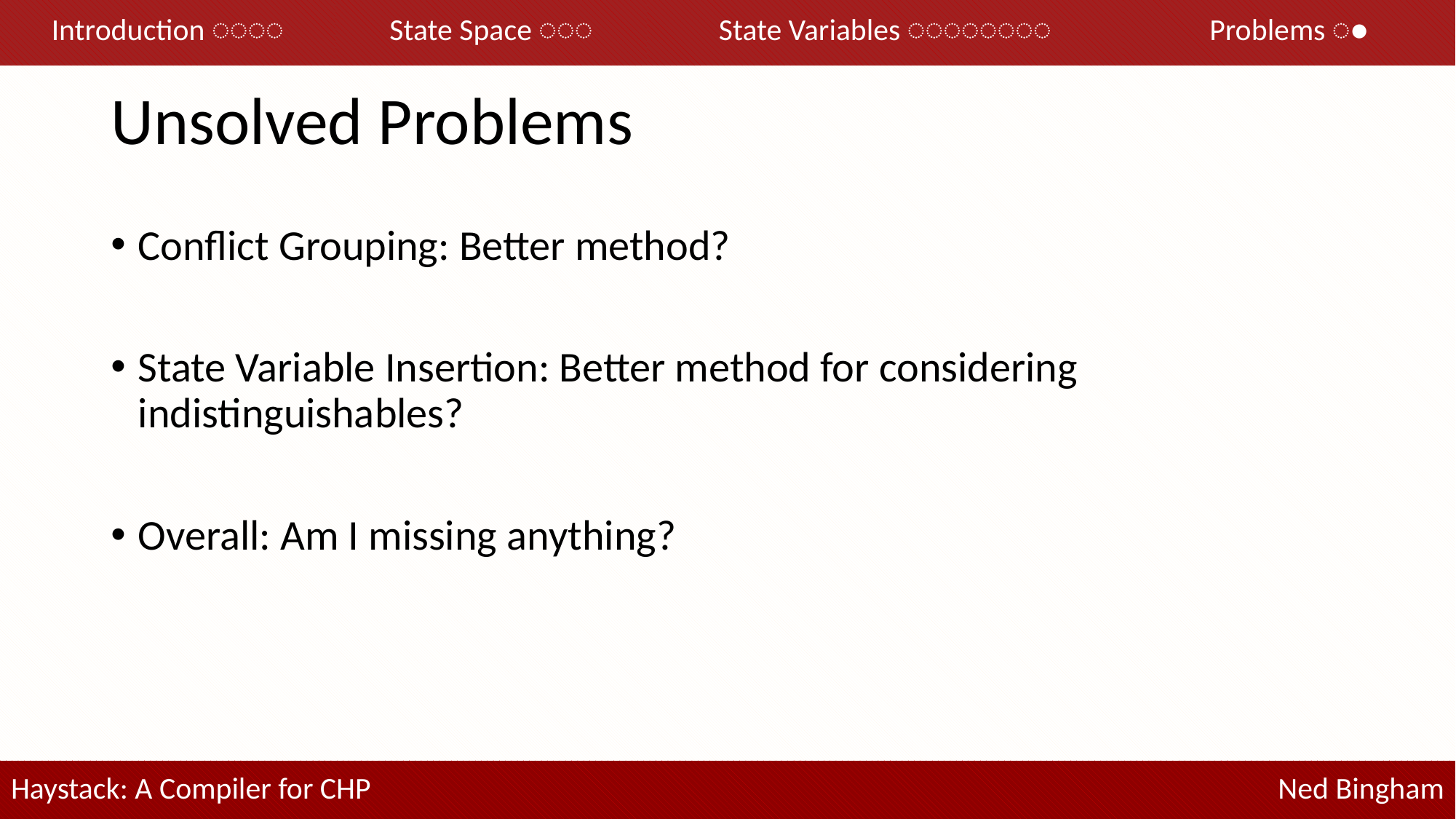

| Introduction ◌◌◌◌ | State Space ◌◌◌ | State Variables ◌◌◌◌◌◌◌◌ | Problems ◌● |
| --- | --- | --- | --- |
# Unsolved Problems
Conflict Grouping: Better method?

State Variable Insertion: Better method for considering indistinguishables?

Overall: Am I missing anything?

| Haystack: A Compiler for CHP | Ned Bingham |
| --- | --- |